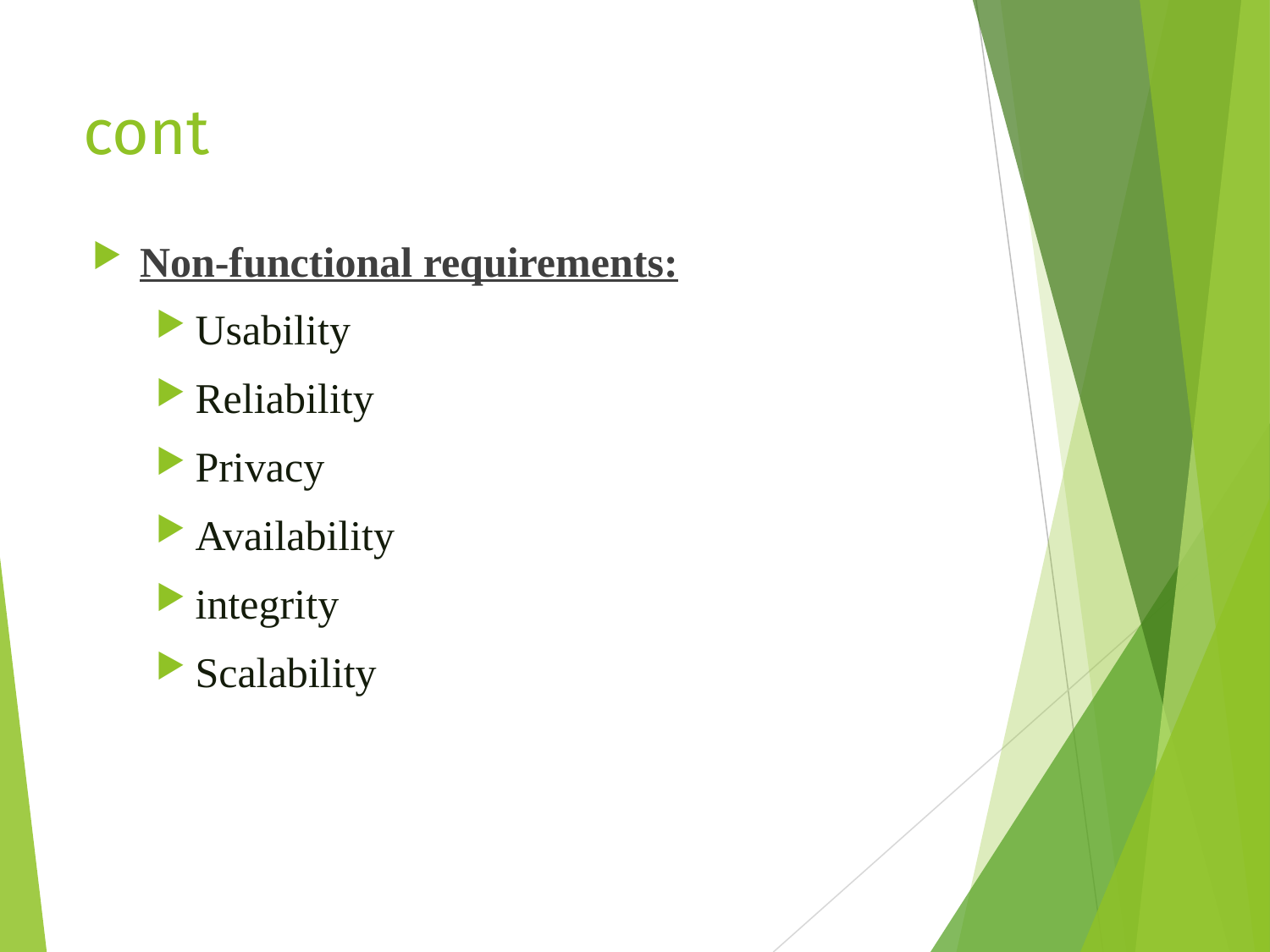

# cont
Non-functional requirements:
Usability
Reliability
Privacy
Availability
integrity
Scalability